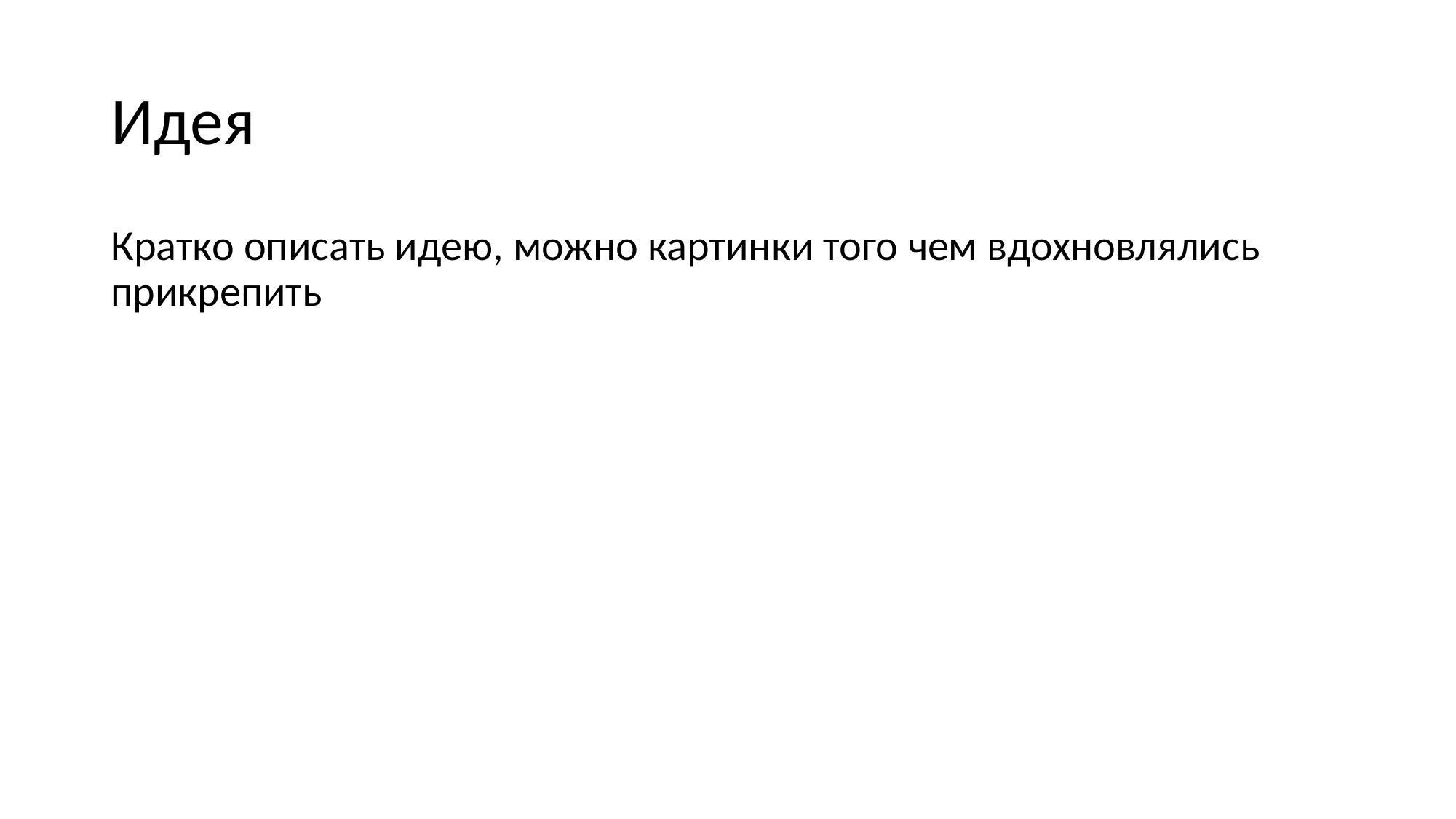

# Идея
Кратко описать идею, можно картинки того чем вдохновлялись прикрепить